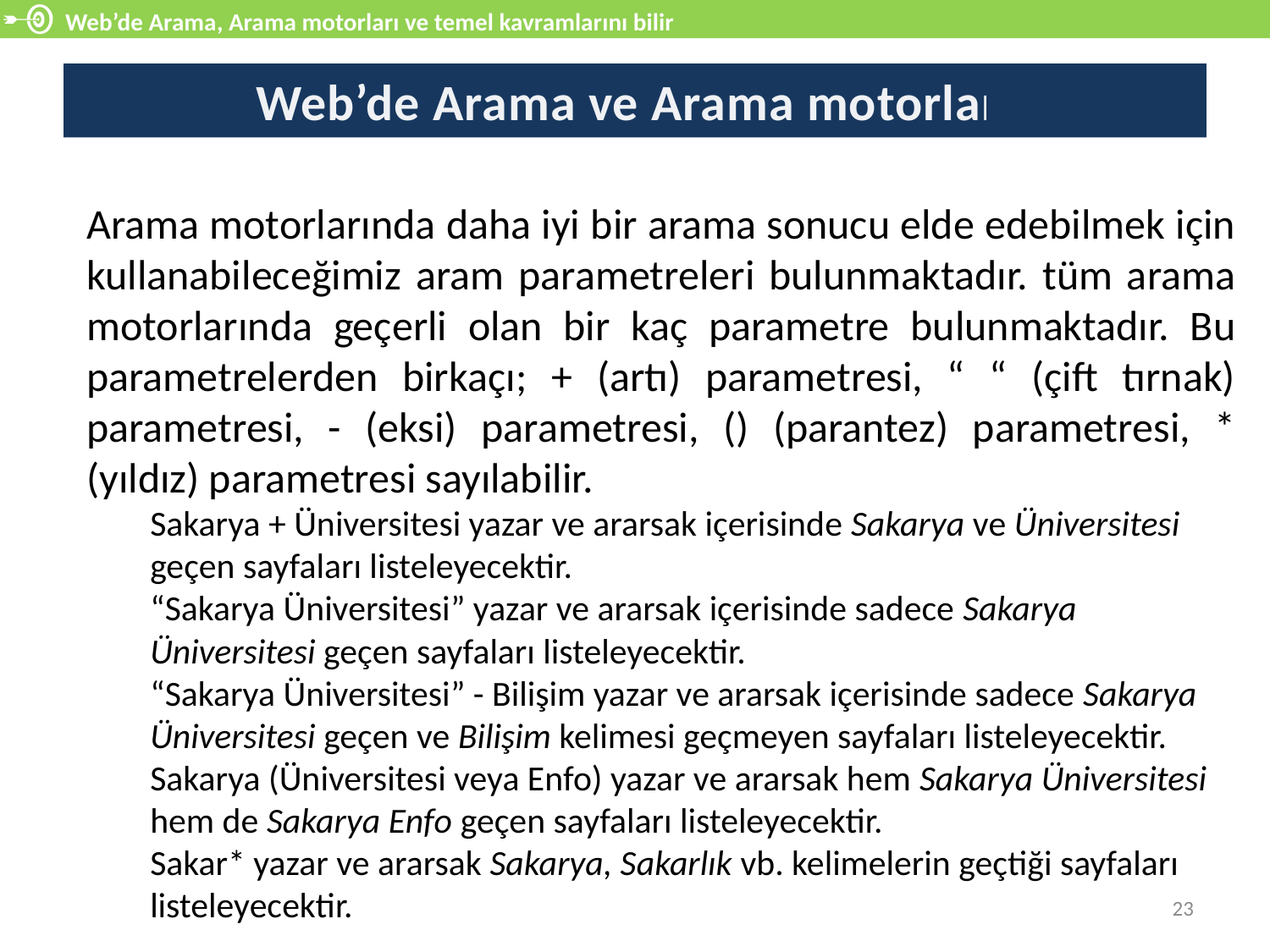

Web’de Arama, Arama motorları ve temel kavramlarını bilir
# Web’de Arama ve Arama motorları
Arama motorlarında daha iyi bir arama sonucu elde edebilmek için kullanabileceğimiz aram parametreleri bulunmaktadır. tüm arama motorlarında geçerli olan bir kaç parametre bulunmaktadır. Bu parametrelerden birkaçı; + (artı) parametresi, “ “ (çift tırnak) parametresi, - (eksi) parametresi, () (parantez) parametresi, * (yıldız) parametresi sayılabilir.
Sakarya + Üniversitesi yazar ve ararsak içerisinde Sakarya ve Üniversitesi geçen sayfaları listeleyecektir.
“Sakarya Üniversitesi” yazar ve ararsak içerisinde sadece Sakarya Üniversitesi geçen sayfaları listeleyecektir.
“Sakarya Üniversitesi” - Bilişim yazar ve ararsak içerisinde sadece Sakarya Üniversitesi geçen ve Bilişim kelimesi geçmeyen sayfaları listeleyecektir.
Sakarya (Üniversitesi veya Enfo) yazar ve ararsak hem Sakarya Üniversitesi hem de Sakarya Enfo geçen sayfaları listeleyecektir.
Sakar* yazar ve ararsak Sakarya, Sakarlık vb. kelimelerin geçtiği sayfaları listeleyecektir.
23